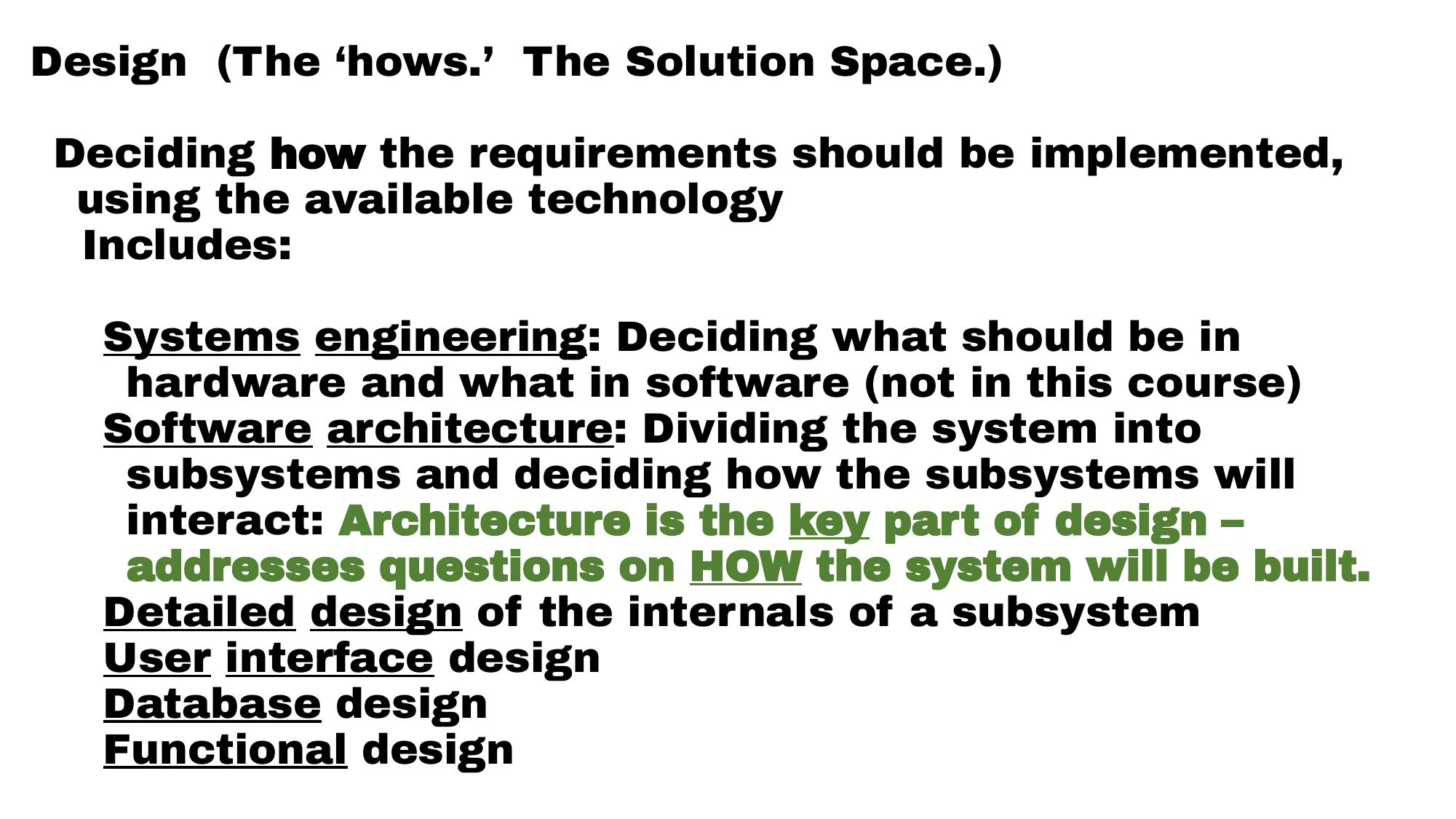

Design  (The ‘hows.’  The Solution Space.)

Deciding how the requirements should be implemented, using the available technology
  Includes:

Systems engineering: Deciding what should be in hardware and what in software (not in this course)
Software architecture: Dividing the system into subsystems and deciding how the subsystems will interact: Architecture is the key part of design – addresses questions on HOW the system will be built.
Detailed design of the internals of a subsystem
User interface design
Database design
Functional design